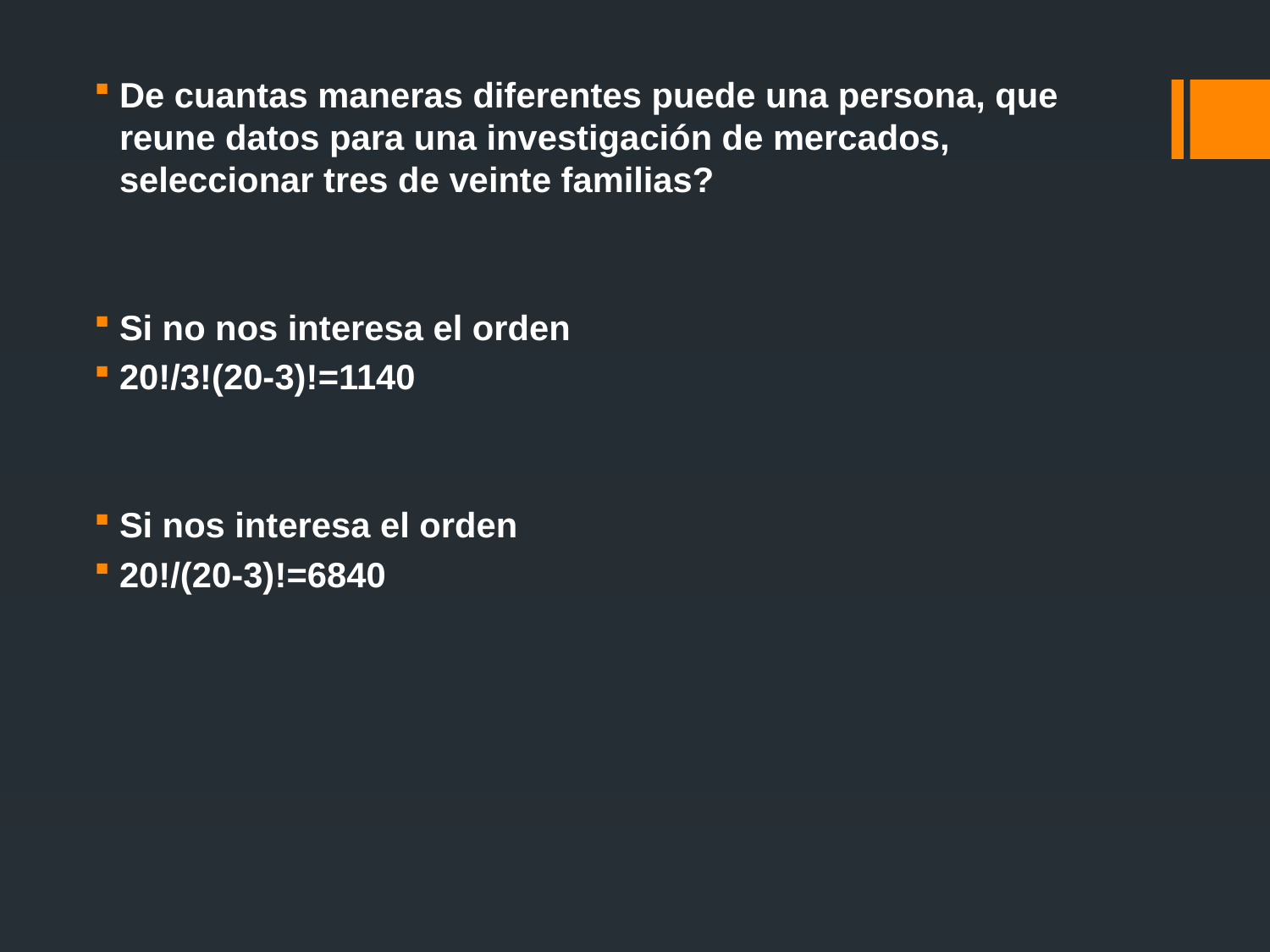

De cuantas maneras diferentes puede una persona, que reune datos para una investigación de mercados, seleccionar tres de veinte familias?

Si no nos interesa el orden
20!/3!(20-3)!=1140

Si nos interesa el orden
20!/(20-3)!=6840